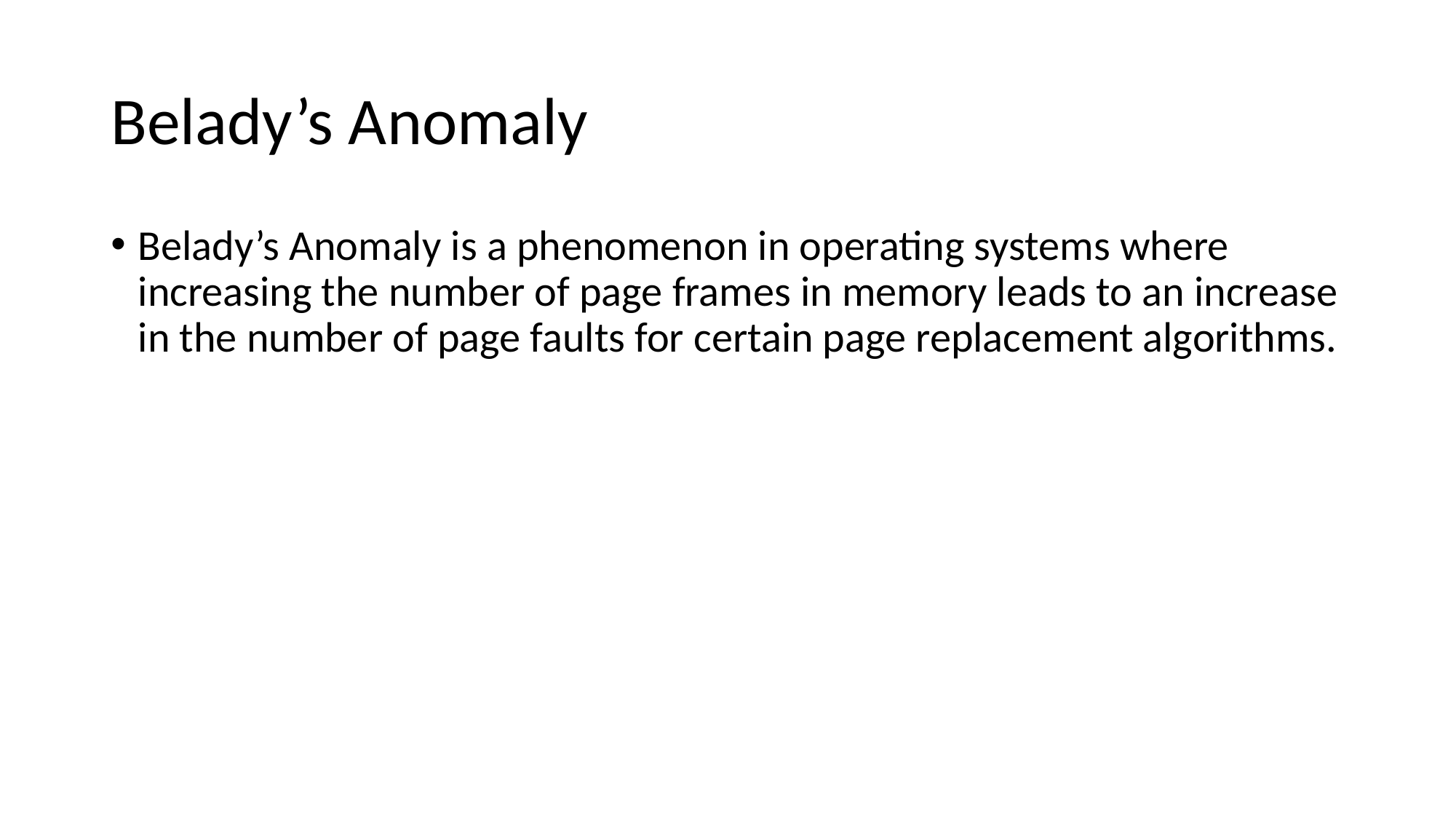

# Belady’s Anomaly
Belady’s Anomaly is a phenomenon in operating systems where increasing the number of page frames in memory leads to an increase in the number of page faults for certain page replacement algorithms.